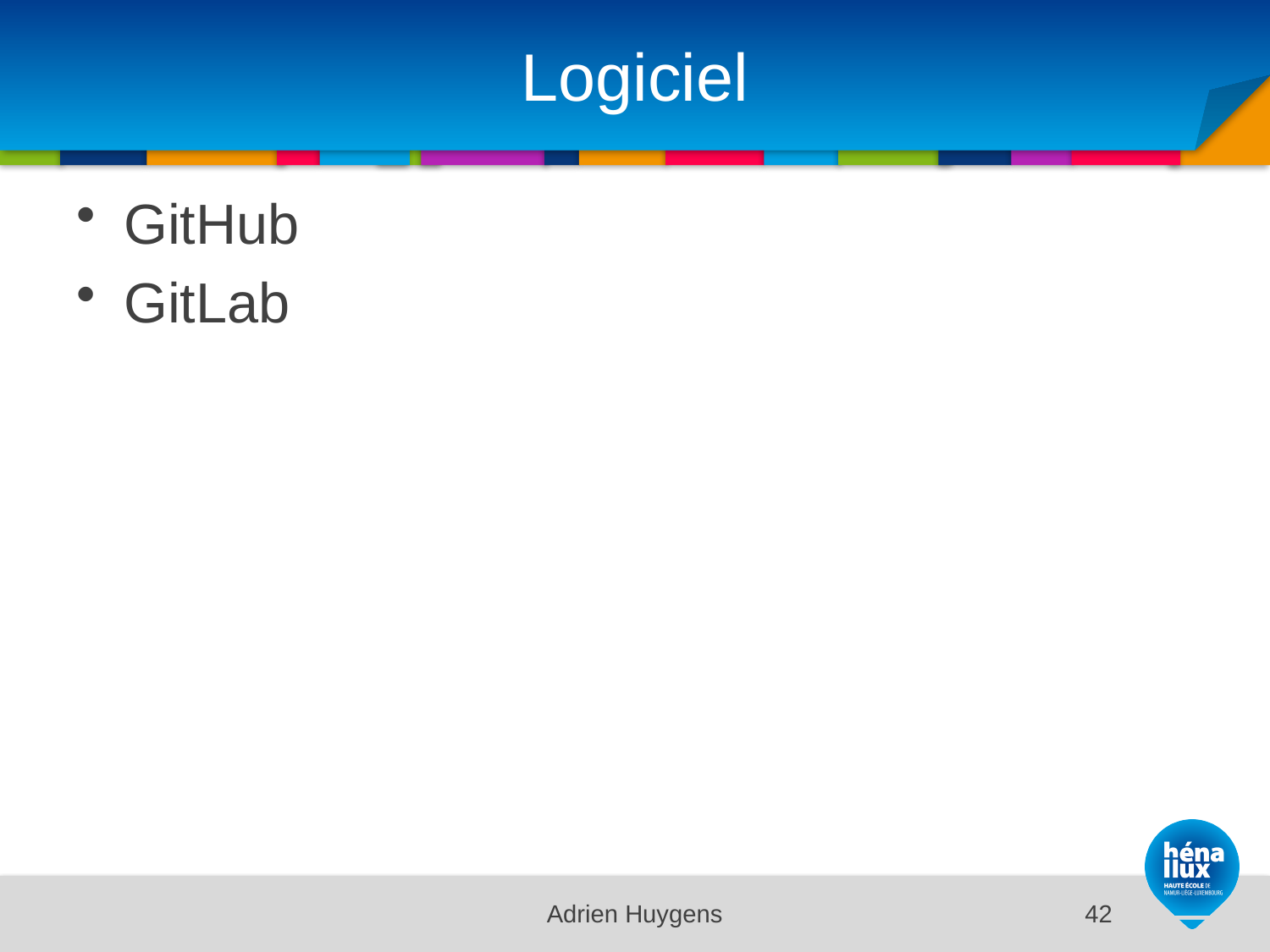

# Logiciel
GitHub
GitLab
Adrien Huygens
42